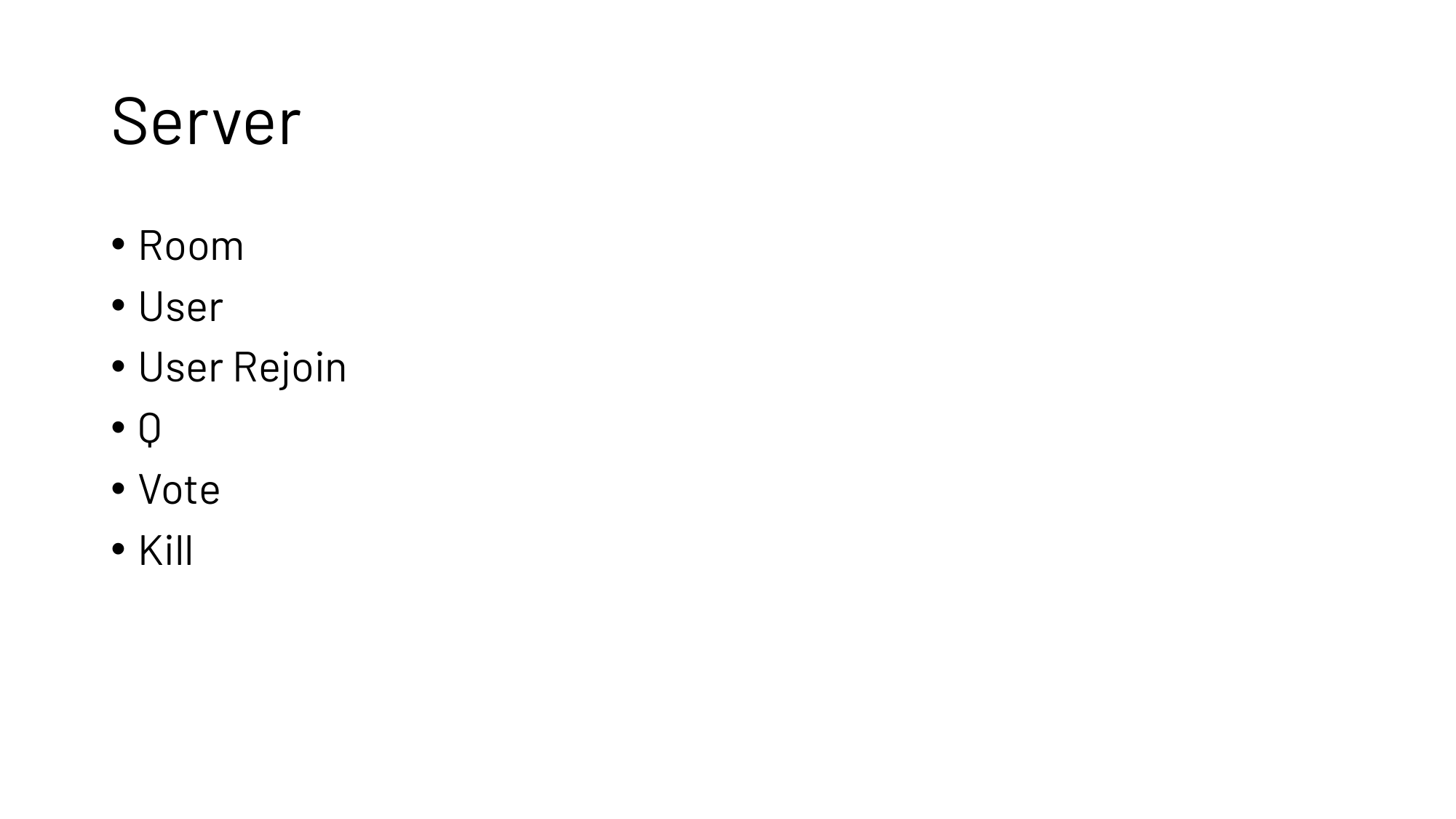

# Server
Room
User
User Rejoin
Q
Vote
Kill